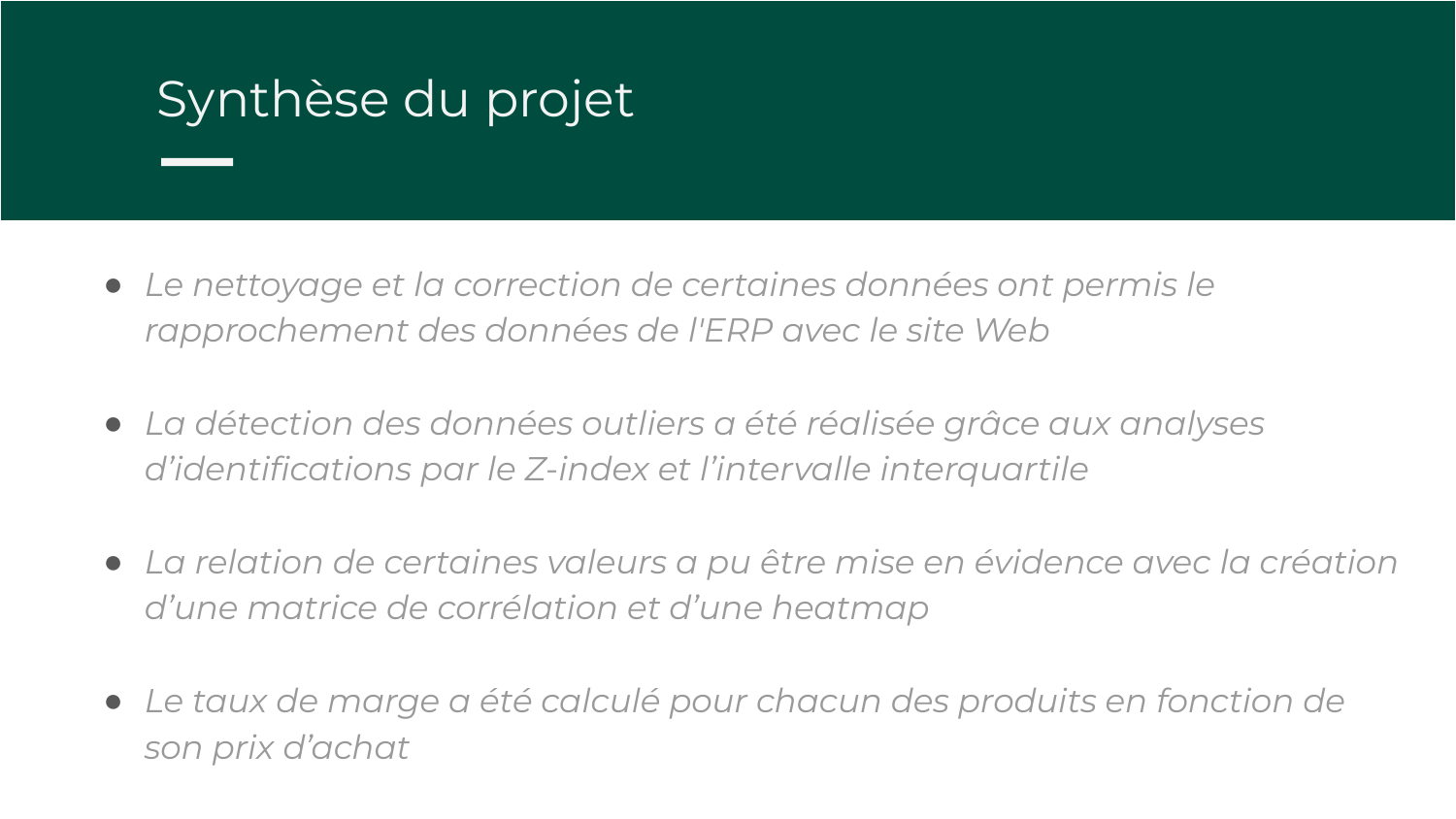

Synthèse du projet

Le nettoyage et la correction de certaines données ont permis le rapprochement des données de l'ERP avec le site Web

La détection des données outliers a été réalisée grâce aux analyses d’identifications par le Z-index et l’intervalle interquartile

La relation de certaines valeurs a pu être mise en évidence avec la création d’une matrice de corrélation et d’une heatmap

Le taux de marge a été calculé pour chacun des produits en fonction de son prix d’achat